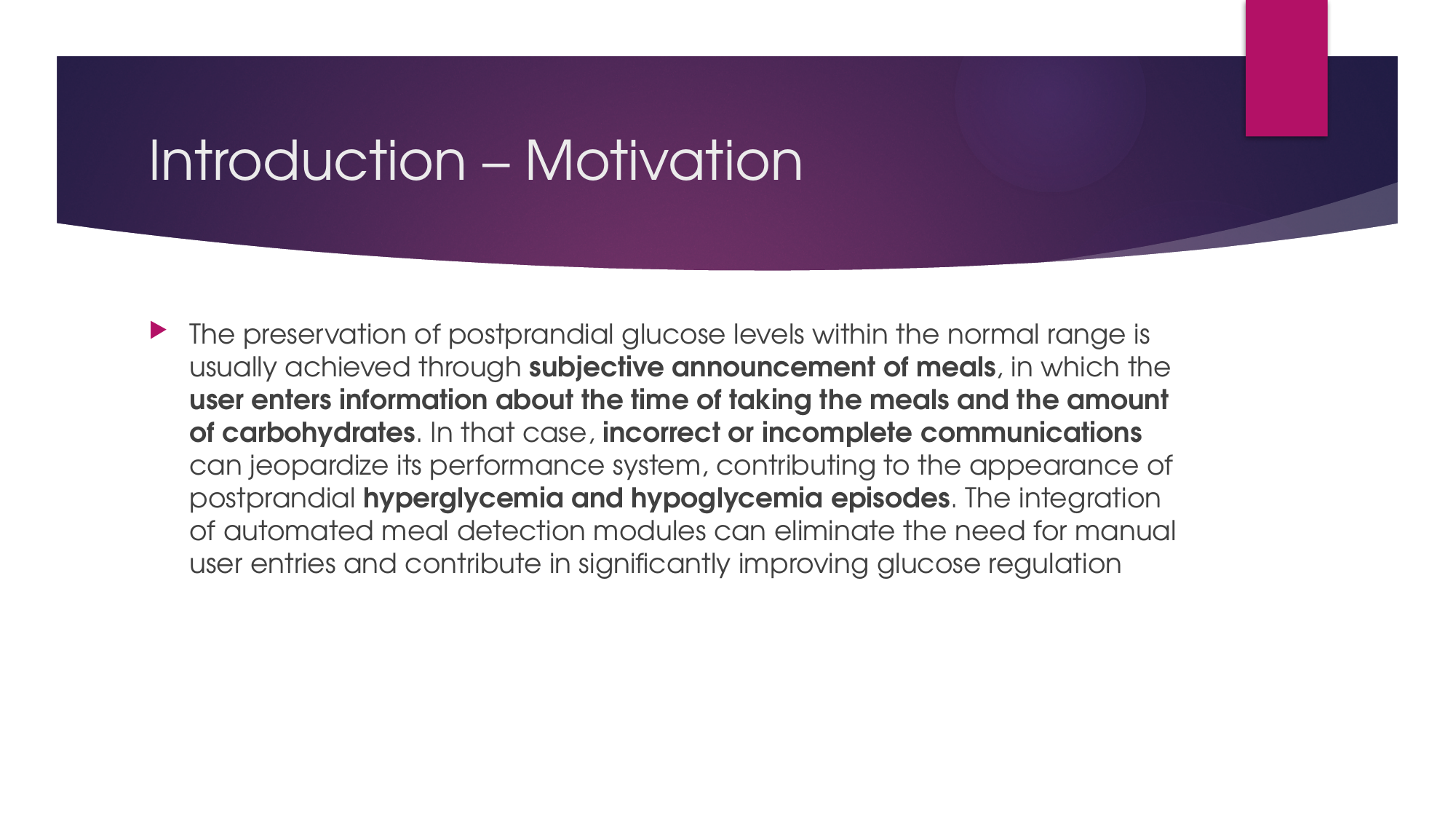

# Introduction – Motivation
The preservation of postprandial glucose levels within the normal range is usually achieved through subjective announcement of meals, in which the user enters information about the time of taking the meals and the amount of carbohydrates. In that case, incorrect or incomplete communications can jeopardize its performance system, contributing to the appearance of postprandial hyperglycemia and hypoglycemia episodes. The integration of automated meal detection modules can eliminate the need for manual user entries and contribute in significantly improving glucose regulation